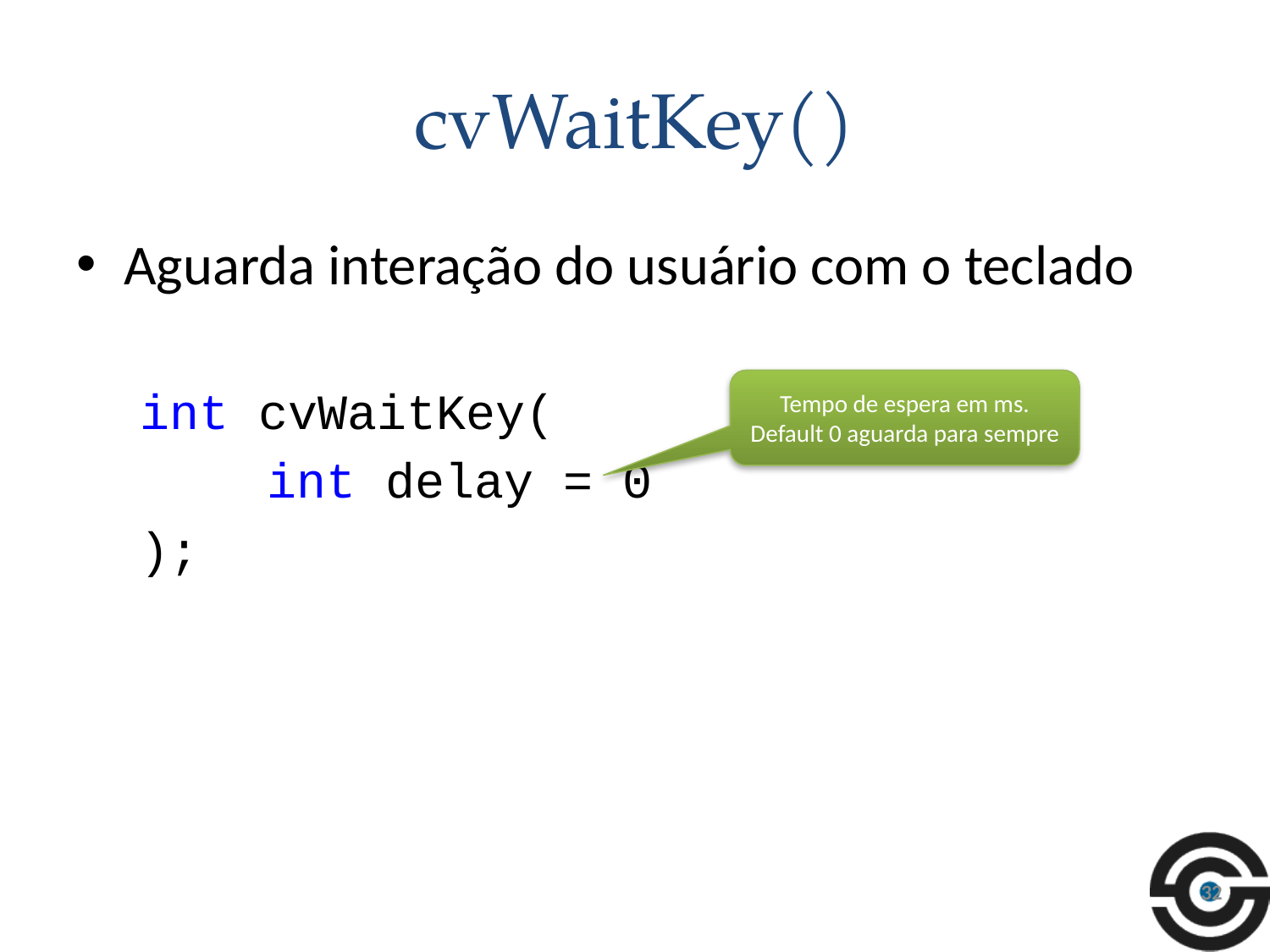

# cvWaitKey()
Aguarda interação do usuário com o teclado

int cvWaitKey(
	int delay = 0
);
Tempo de espera em ms. Default 0 aguarda para sempre
32